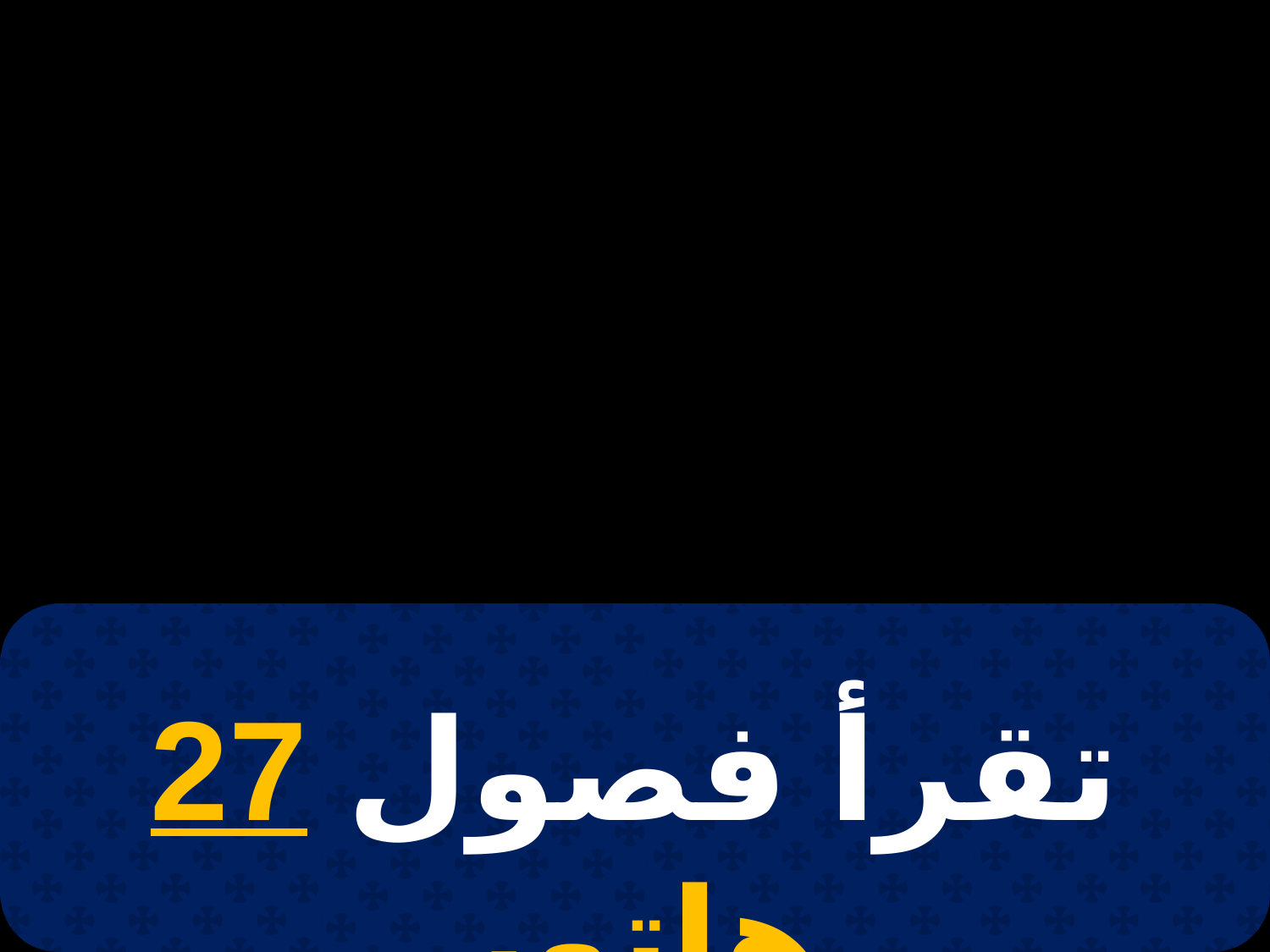

# 6 برمهات
تقرأ فصول 27 هاتور